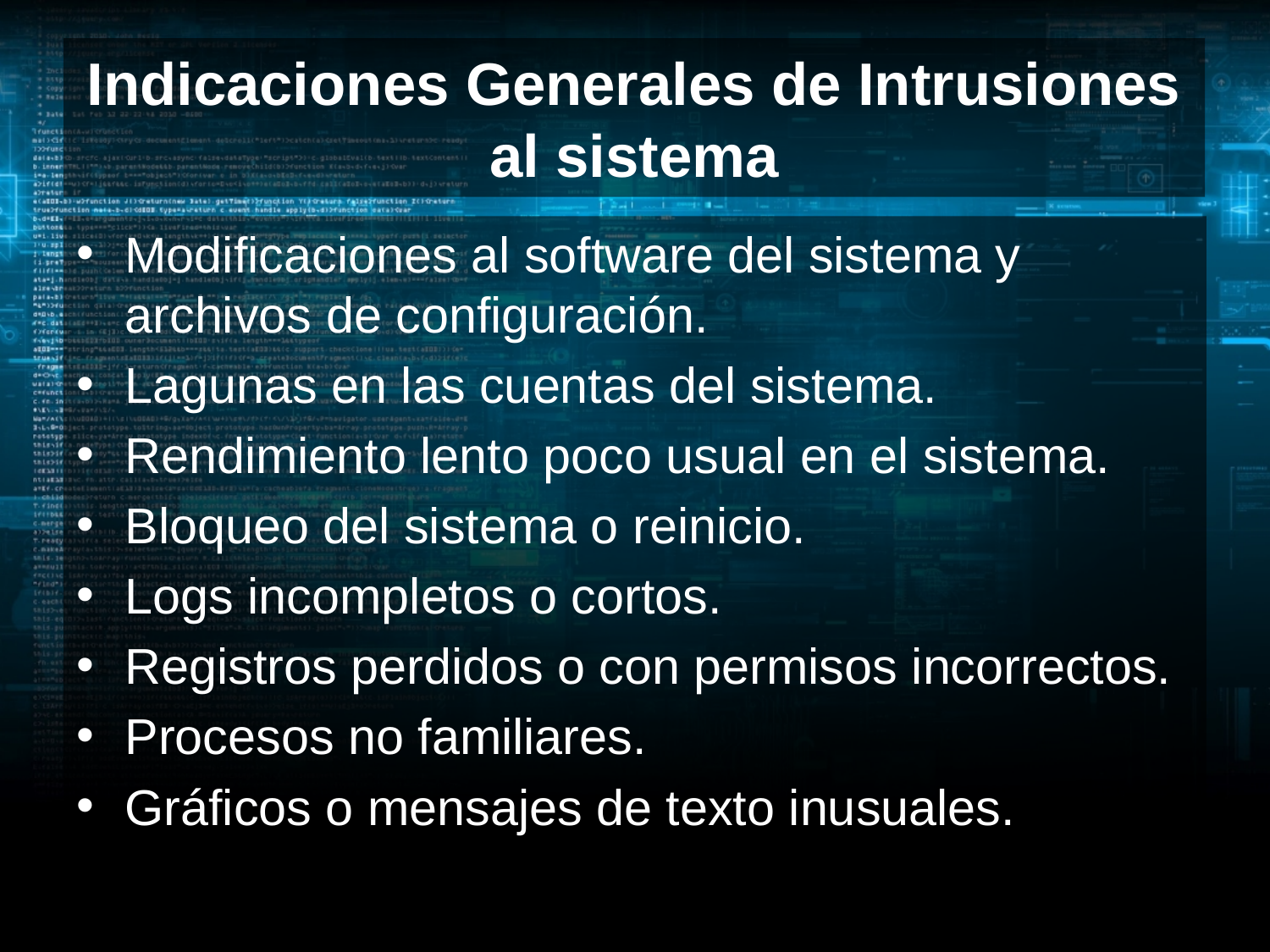

# Indicaciones Generales de Intrusiones al sistema
Modificaciones al software del sistema y archivos de configuración.
Lagunas en las cuentas del sistema.
Rendimiento lento poco usual en el sistema.
Bloqueo del sistema o reinicio.
Logs incompletos o cortos.
Registros perdidos o con permisos incorrectos.
Procesos no familiares.
Gráficos o mensajes de texto inusuales.